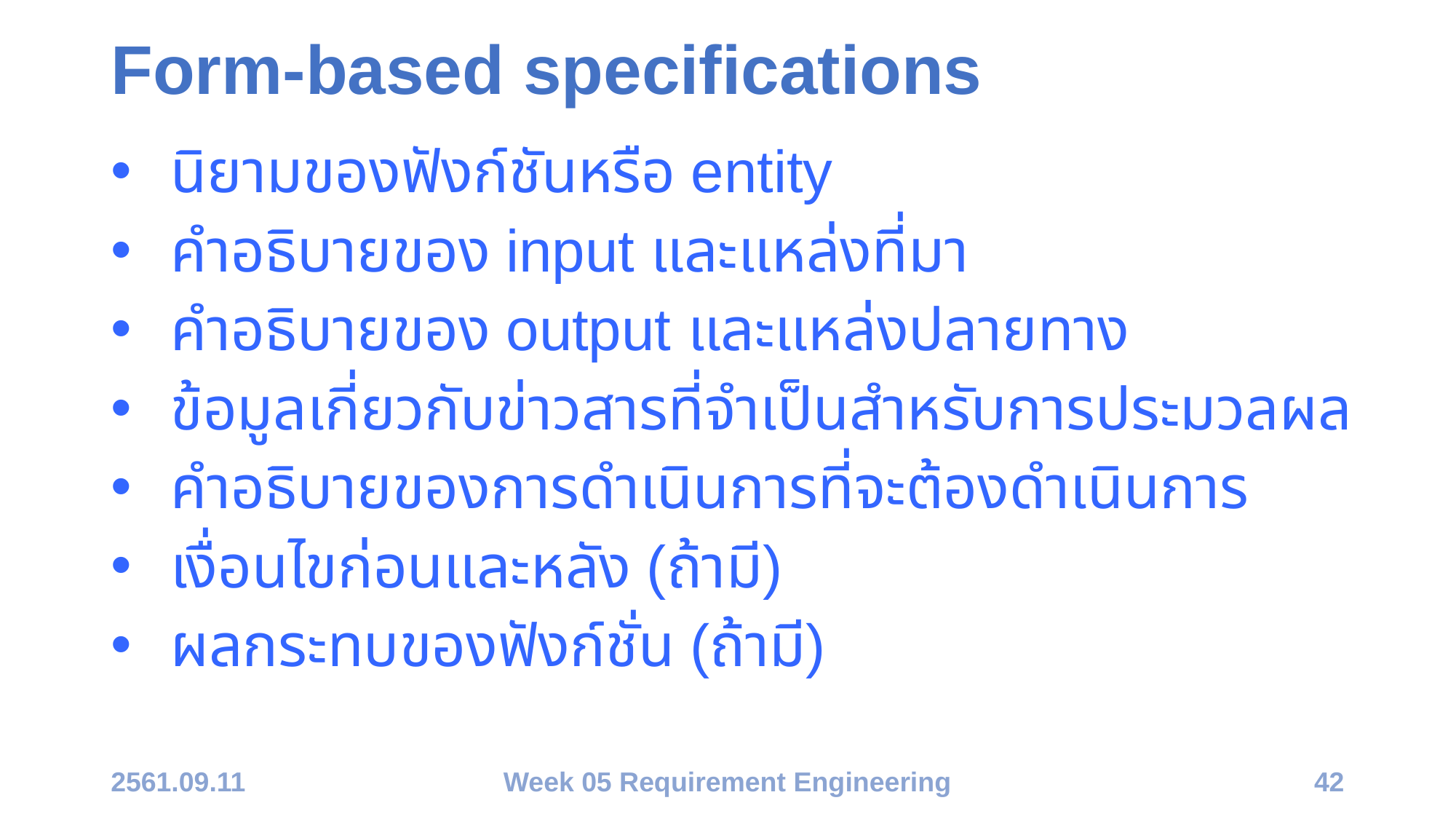

# Form-based specifications
นิยามของฟังก์ชันหรือ entity
คำอธิบายของ input และแหล่งที่มา
คำอธิบายของ output และแหล่งปลายทาง
ข้อมูลเกี่ยวกับข่าวสารที่จำเป็นสำหรับการประมวลผล
คำอธิบายของการดำเนินการที่จะต้องดำเนินการ
เงื่อนไขก่อนและหลัง (ถ้ามี)
ผลกระทบของฟังก์ชั่น (ถ้ามี)
2561.09.11
Week 05 Requirement Engineering
42